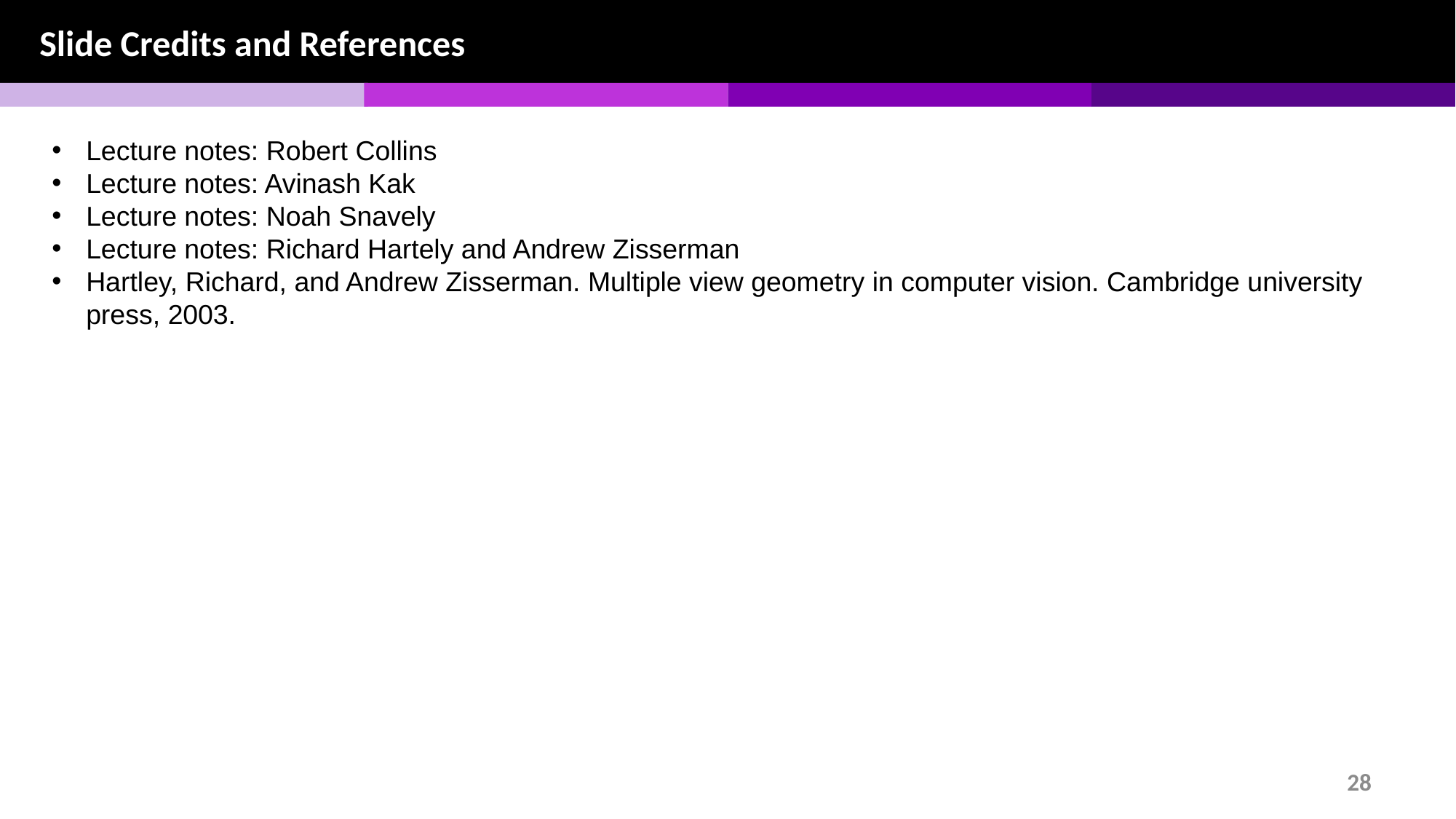

Slide Credits and References
Lecture notes: Robert Collins
Lecture notes: Avinash Kak
Lecture notes: Noah Snavely
Lecture notes: Richard Hartely and Andrew Zisserman
Hartley, Richard, and Andrew Zisserman. Multiple view geometry in computer vision. Cambridge university press, 2003.